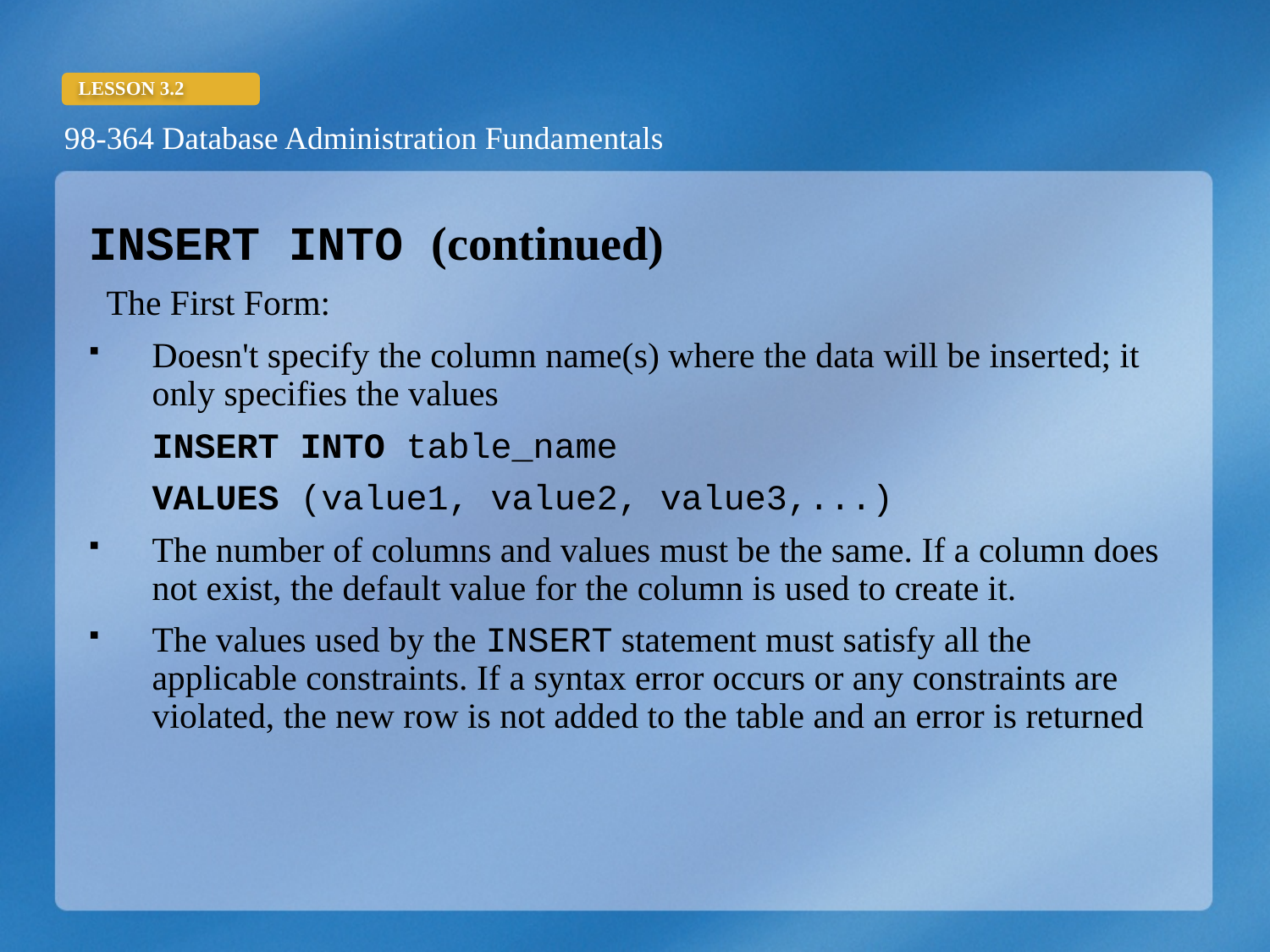

INSERT INTO (continued)
The First Form:
Doesn't specify the column name(s) where the data will be inserted; it only specifies the values
	INSERT INTO table_name
	VALUES (value1, value2, value3,...)
The number of columns and values must be the same. If a column does not exist, the default value for the column is used to create it.
The values used by the INSERT statement must satisfy all the applicable constraints. If a syntax error occurs or any constraints are violated, the new row is not added to the table and an error is returned